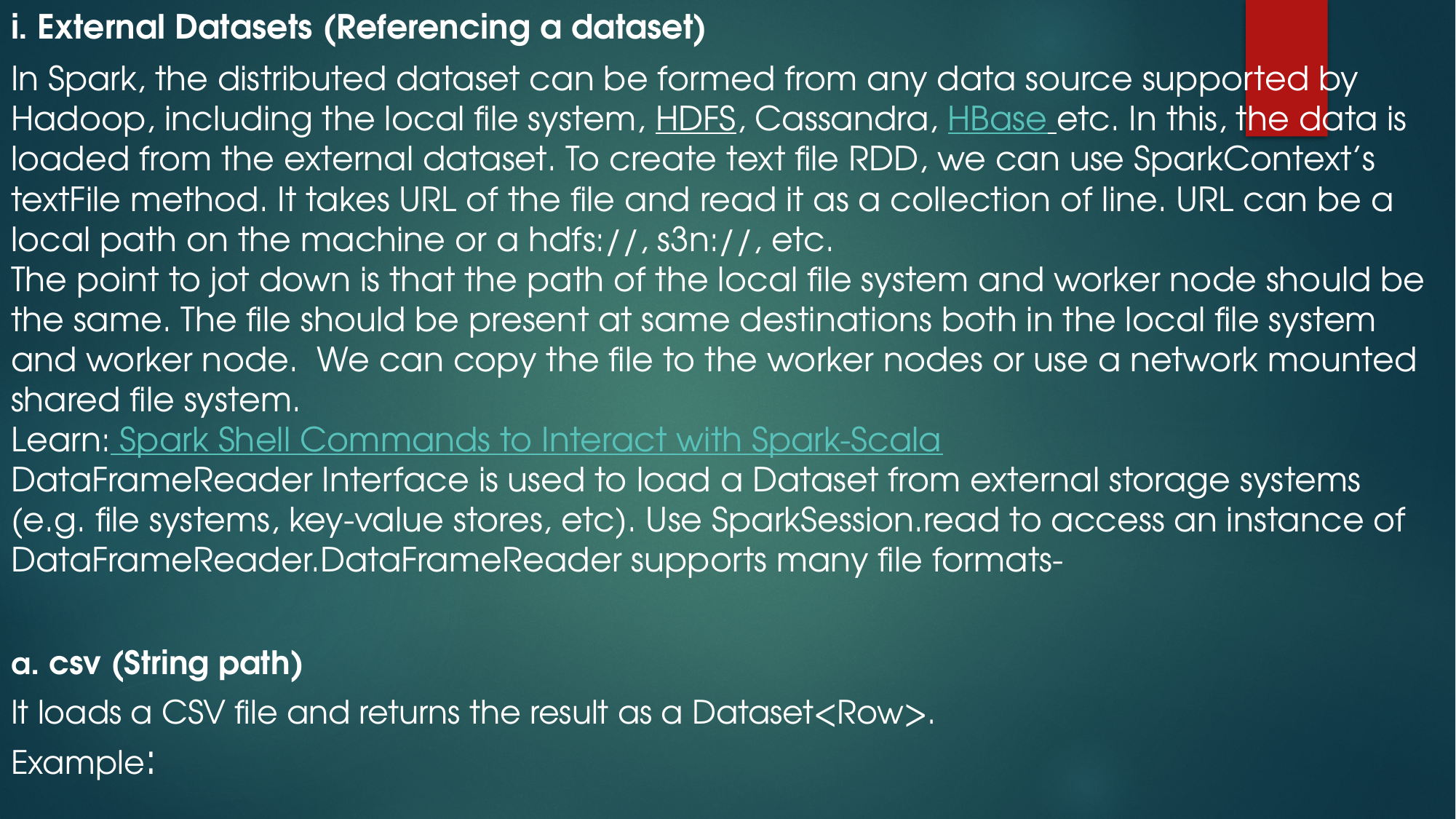

i. External Datasets (Referencing a dataset)
In Spark, the distributed dataset can be formed from any data source supported by Hadoop, including the local file system, HDFS, Cassandra, HBase etc. In this, the data is loaded from the external dataset. To create text file RDD, we can use SparkContext’s textFile method. It takes URL of the file and read it as a collection of line. URL can be a local path on the machine or a hdfs://, s3n://, etc.
The point to jot down is that the path of the local file system and worker node should be the same. The file should be present at same destinations both in the local file system and worker node.  We can copy the file to the worker nodes or use a network mounted shared file system.
Learn: Spark Shell Commands to Interact with Spark-Scala
DataFrameReader Interface is used to load a Dataset from external storage systems (e.g. file systems, key-value stores, etc). Use SparkSession.read to access an instance of DataFrameReader.DataFrameReader supports many file formats-

a. csv (String path)
It loads a CSV file and returns the result as a Dataset<Row>.
Example: